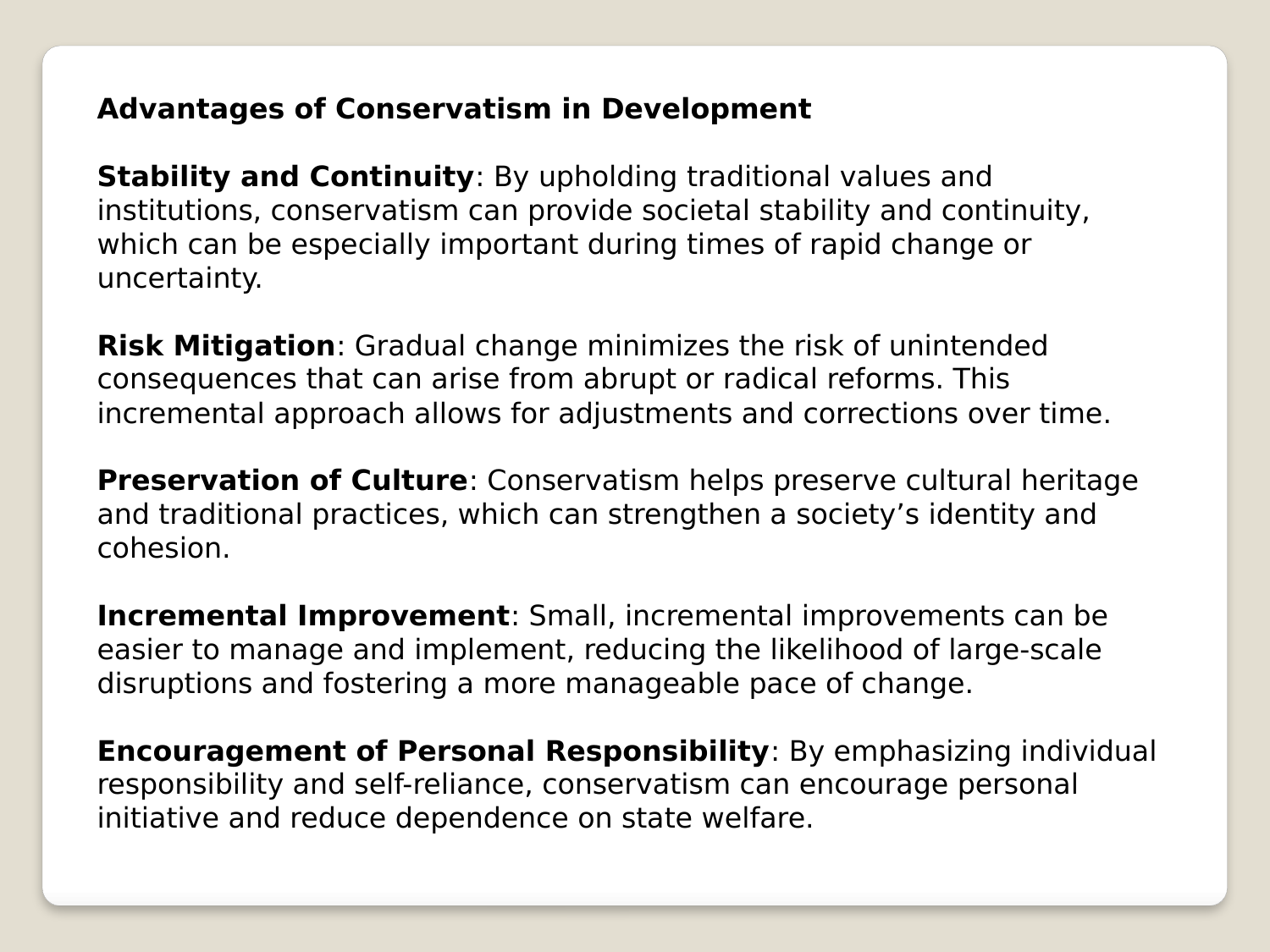

Advantages of Conservatism in Development

Stability and Continuity: By upholding traditional values and institutions, conservatism can provide societal stability and continuity, which can be especially important during times of rapid change or uncertainty.

Risk Mitigation: Gradual change minimizes the risk of unintended consequences that can arise from abrupt or radical reforms. This incremental approach allows for adjustments and corrections over time.

Preservation of Culture: Conservatism helps preserve cultural heritage and traditional practices, which can strengthen a society’s identity and cohesion.

Incremental Improvement: Small, incremental improvements can be easier to manage and implement, reducing the likelihood of large-scale disruptions and fostering a more manageable pace of change.

Encouragement of Personal Responsibility: By emphasizing individual responsibility and self-reliance, conservatism can encourage personal initiative and reduce dependence on state welfare.